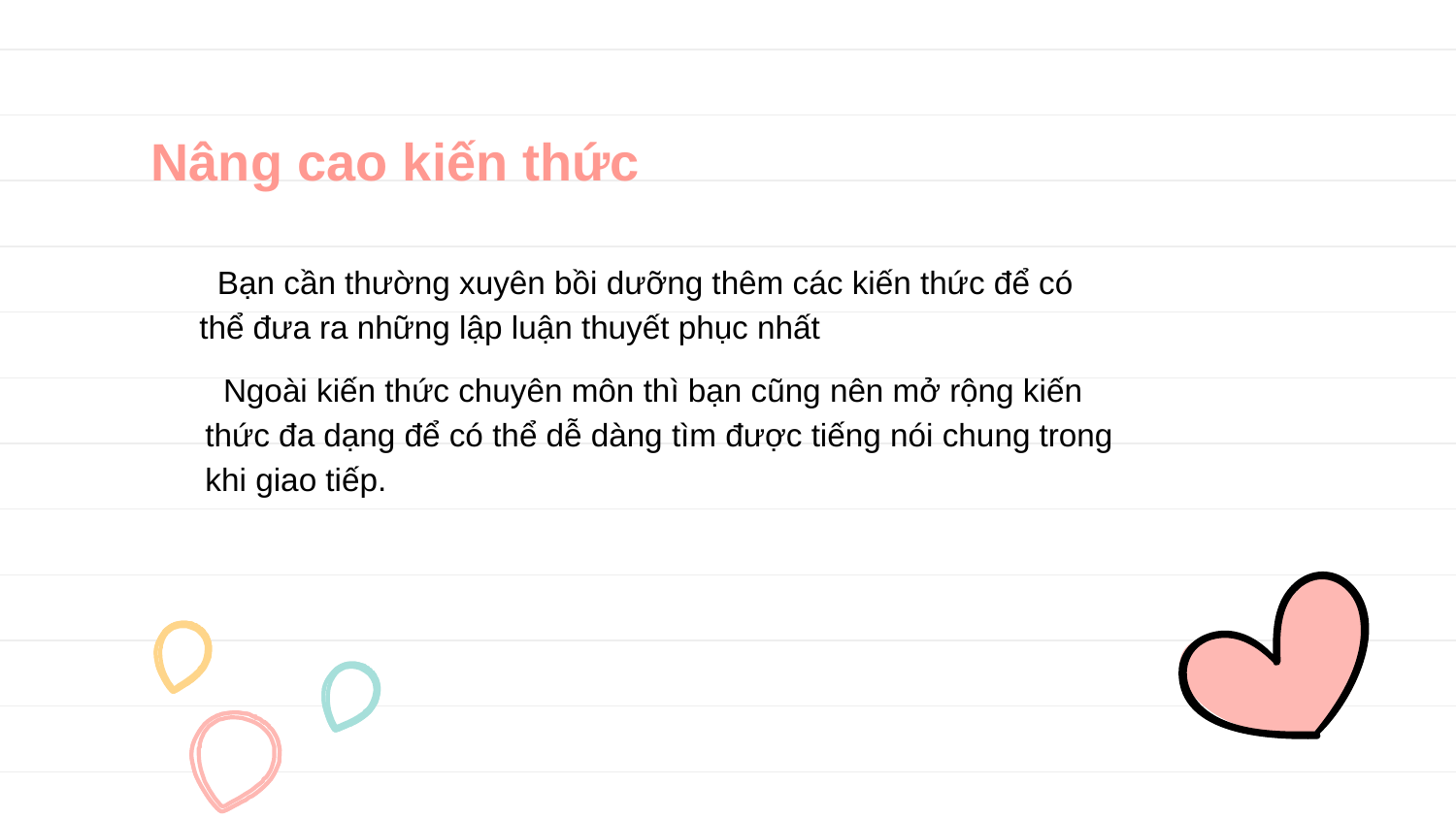

# Nâng cao kiến thức
  Bạn cần thường xuyên bồi dưỡng thêm các kiến thức để có thể đưa ra những lập luận thuyết phục nhất

  Ngoài kiến thức chuyên môn thì bạn cũng nên mở rộng kiến thức đa dạng để có thể dễ dàng tìm được tiếng nói chung trong khi giao tiếp.